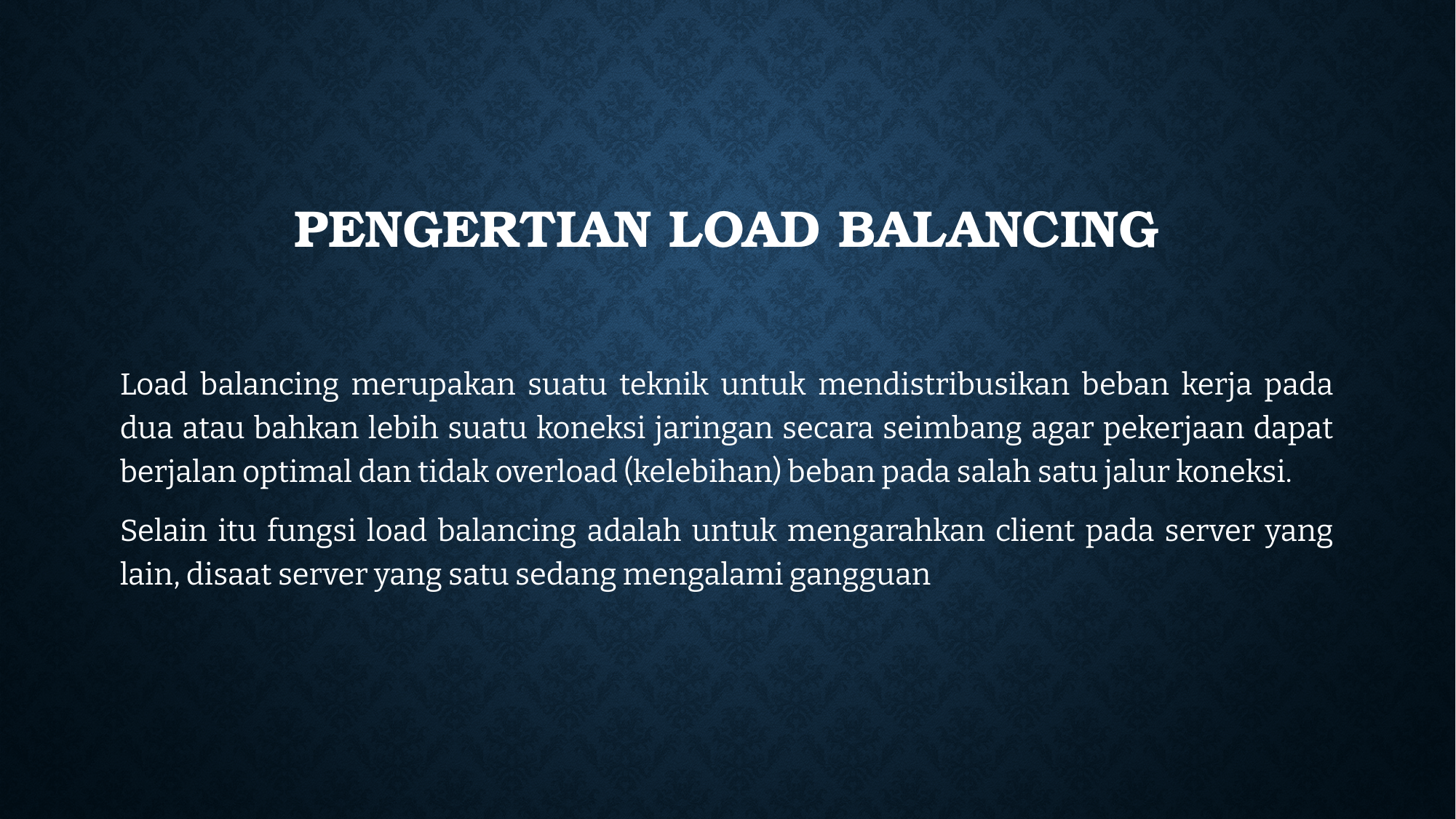

# Pengertian Load Balancing
Load balancing merupakan suatu teknik untuk mendistribusikan beban kerja pada dua atau bahkan lebih suatu koneksi jaringan secara seimbang agar pekerjaan dapat berjalan optimal dan tidak overload (kelebihan) beban pada salah satu jalur koneksi.
Selain itu fungsi load balancing adalah untuk mengarahkan client pada server yang lain, disaat server yang satu sedang mengalami gangguan